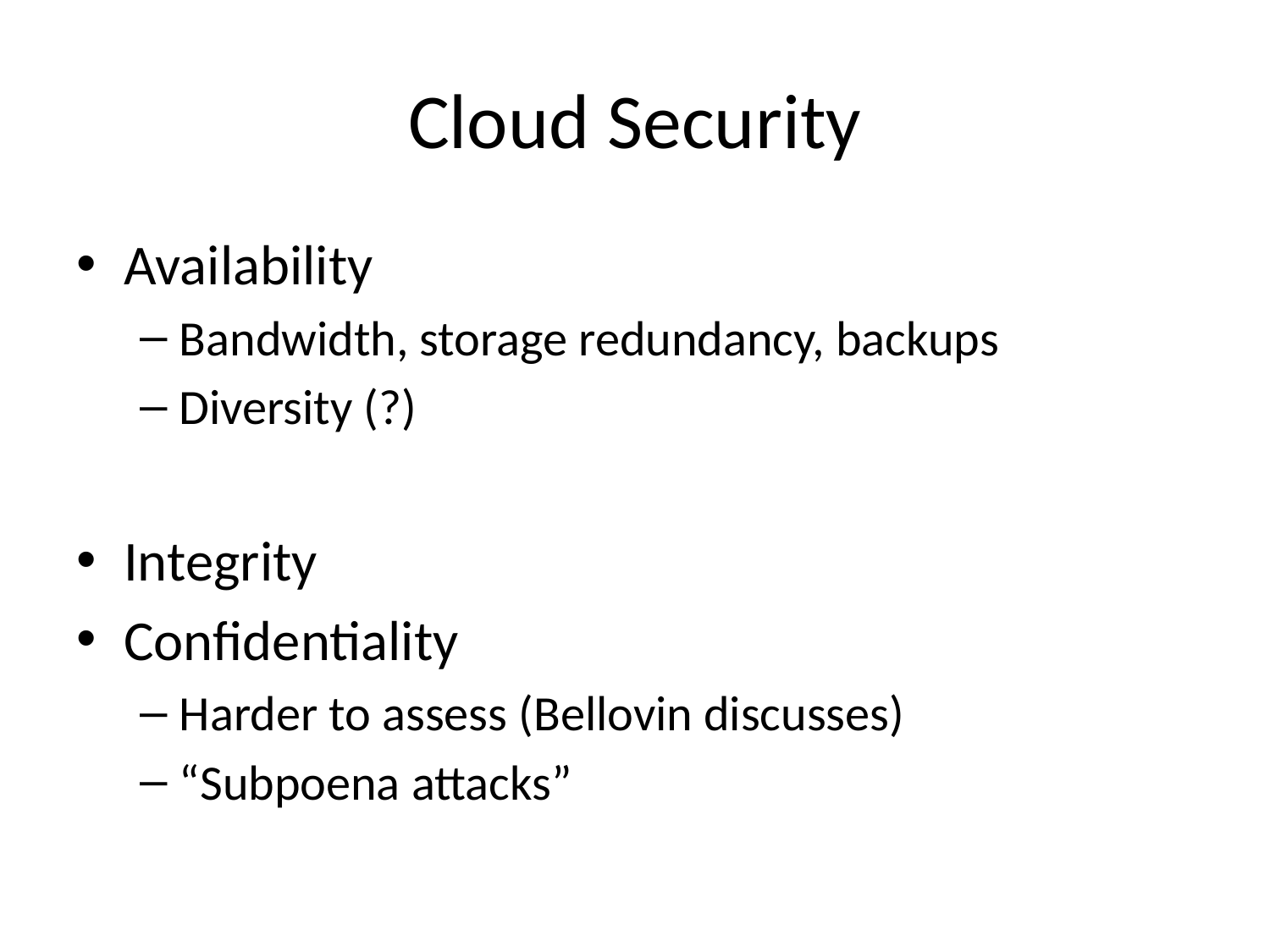

# Cloud Security
Availability
Bandwidth, storage redundancy, backups
Diversity (?)

Integrity
Confidentiality
Harder to assess (Bellovin discusses)
“Subpoena attacks”